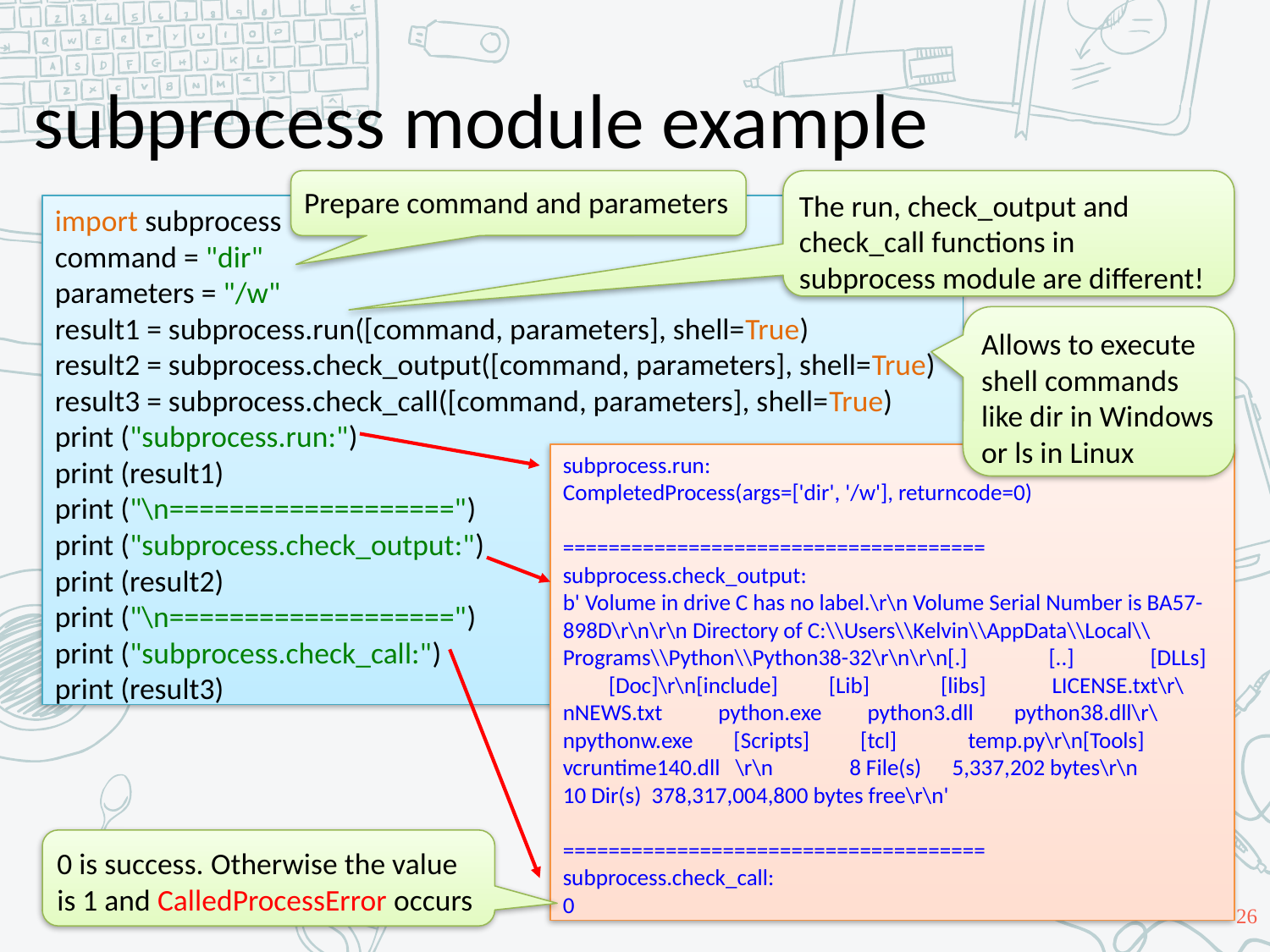

# subprocess module example
The run, check_output and check_call functions in subprocess module are different!
Prepare command and parameters
import subprocess
command = "dir"
parameters = "/w"
result1 = subprocess.run([command, parameters], shell=True)
result2 = subprocess.check_output([command, parameters], shell=True)
result3 = subprocess.check_call([command, parameters], shell=True)
print ("subprocess.run:")
print (result1)
print ("\n===================")
print ("subprocess.check_output:")
print (result2)
print ("\n===================")
print ("subprocess.check_call:")
print (result3)
Allows to execute shell commands like dir in Windows or ls in Linux
subprocess.run:
CompletedProcess(args=['dir', '/w'], returncode=0)

=====================================
subprocess.check_output:
b' Volume in drive C has no label.\r\n Volume Serial Number is BA57-898D\r\n\r\n Directory of C:\\Users\\Kelvin\\AppData\\Local\\Programs\\Python\\Python38-32\r\n\r\n[.]                [..]               [DLLs]             [Doc]\r\n[include]          [Lib]              [libs]             LICENSE.txt\r\nNEWS.txt           python.exe         python3.dll        python38.dll\r\npythonw.exe        [Scripts]          [tcl]              temp.py\r\n[Tools]            vcruntime140.dll   \r\n               8 File(s)      5,337,202 bytes\r\n              10 Dir(s)  378,317,004,800 bytes free\r\n'

=====================================
subprocess.check_call:
0
0 is success. Otherwise the value is 1 and CalledProcessError occurs
26